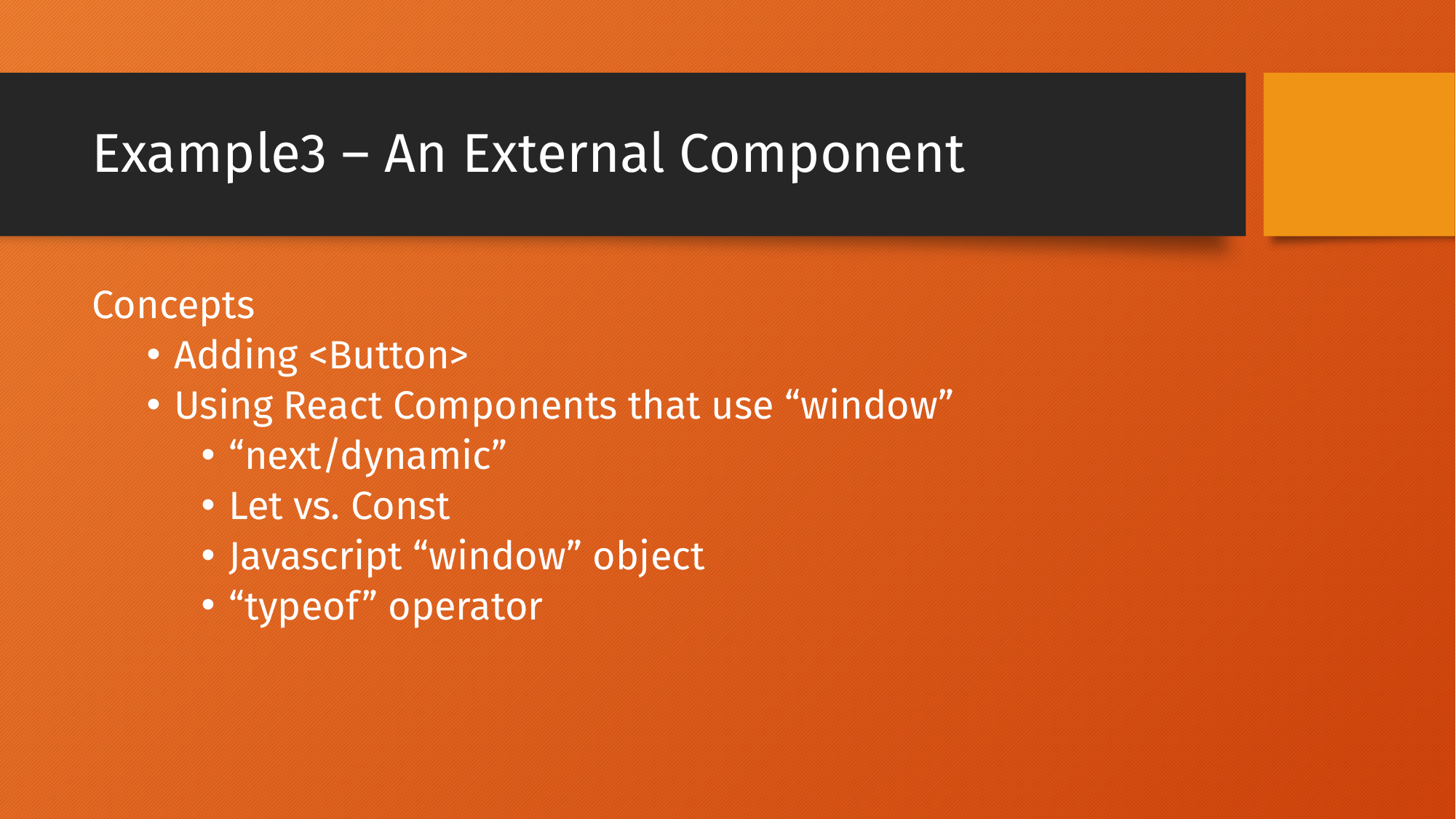

# Example3 – An External Component
Concepts
Adding <Button>
Using React Components that use “window”
“next/dynamic”
Let vs. Const
Javascript “window” object
“typeof” operator